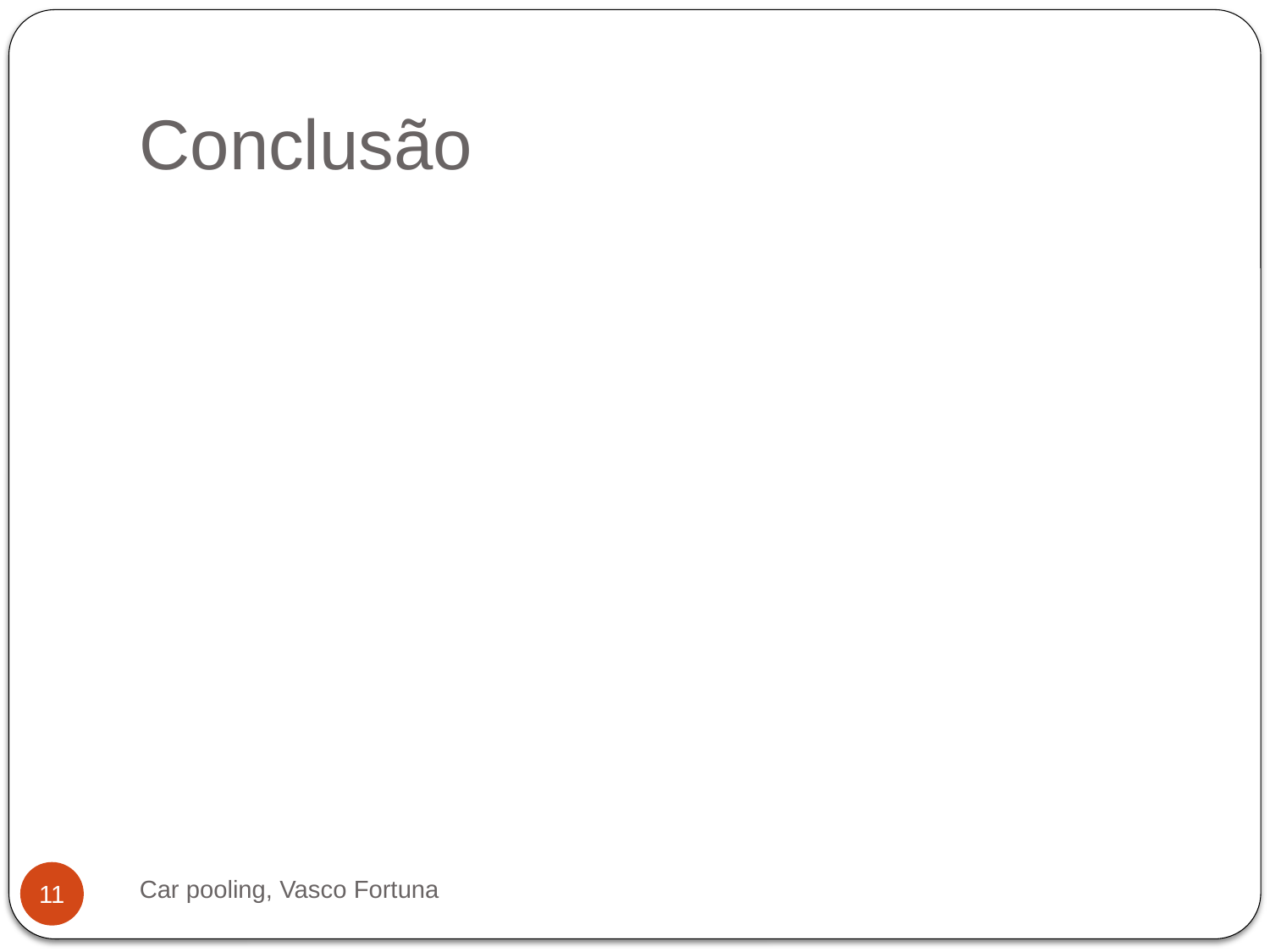

# Conclusão

Car pooling, Vasco Fortuna
11